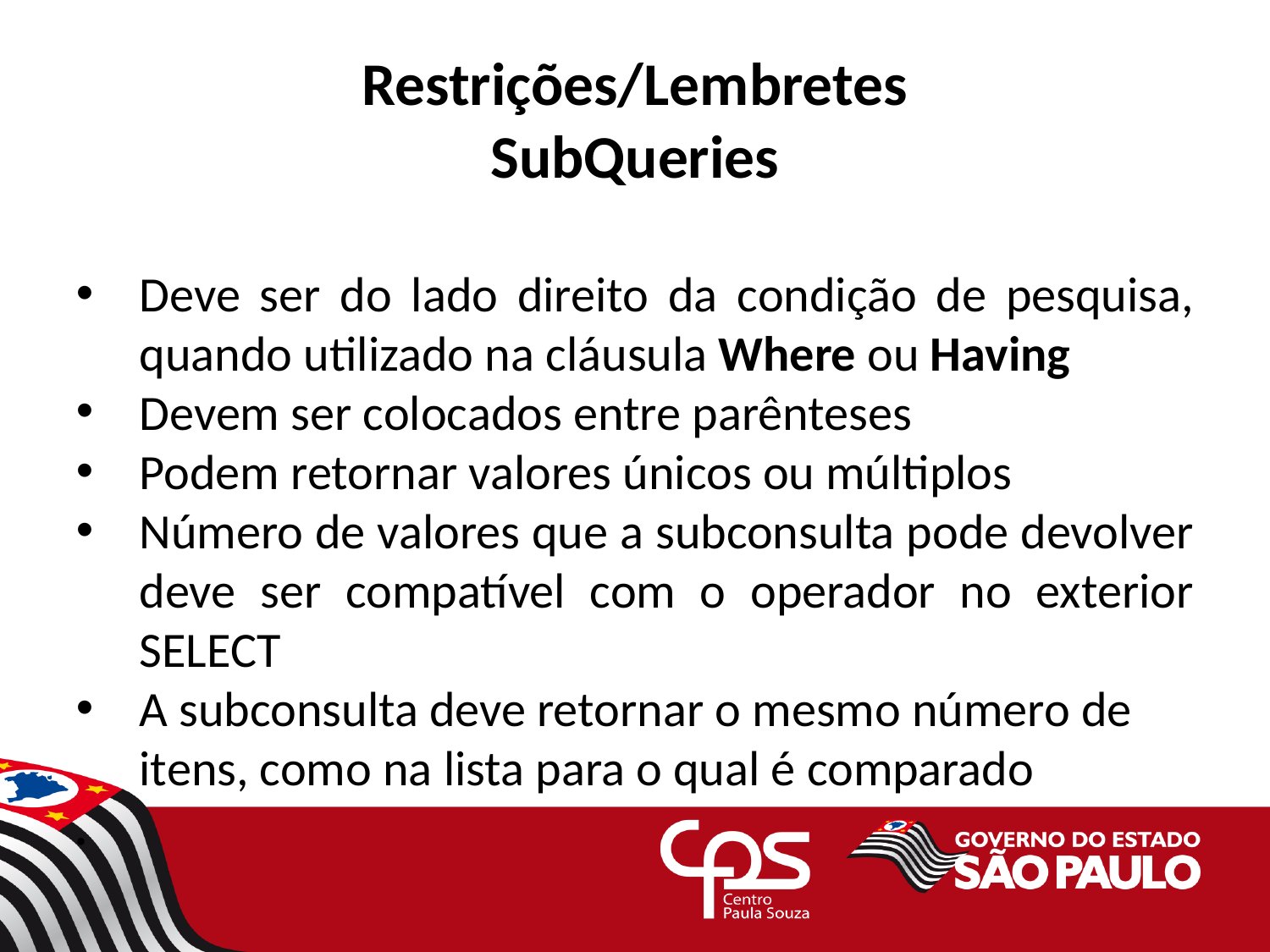

# Restrições/Lembretes SubQueries
Deve ser do lado direito da condição de pesquisa, quando utilizado na cláusula Where ou Having
Devem ser colocados entre parênteses
Podem retornar valores únicos ou múltiplos
Número de valores que a subconsulta pode devolver deve ser compatível com o operador no exterior SELECT
A subconsulta deve retornar o mesmo número de itens, como na lista para o qual é comparado
.